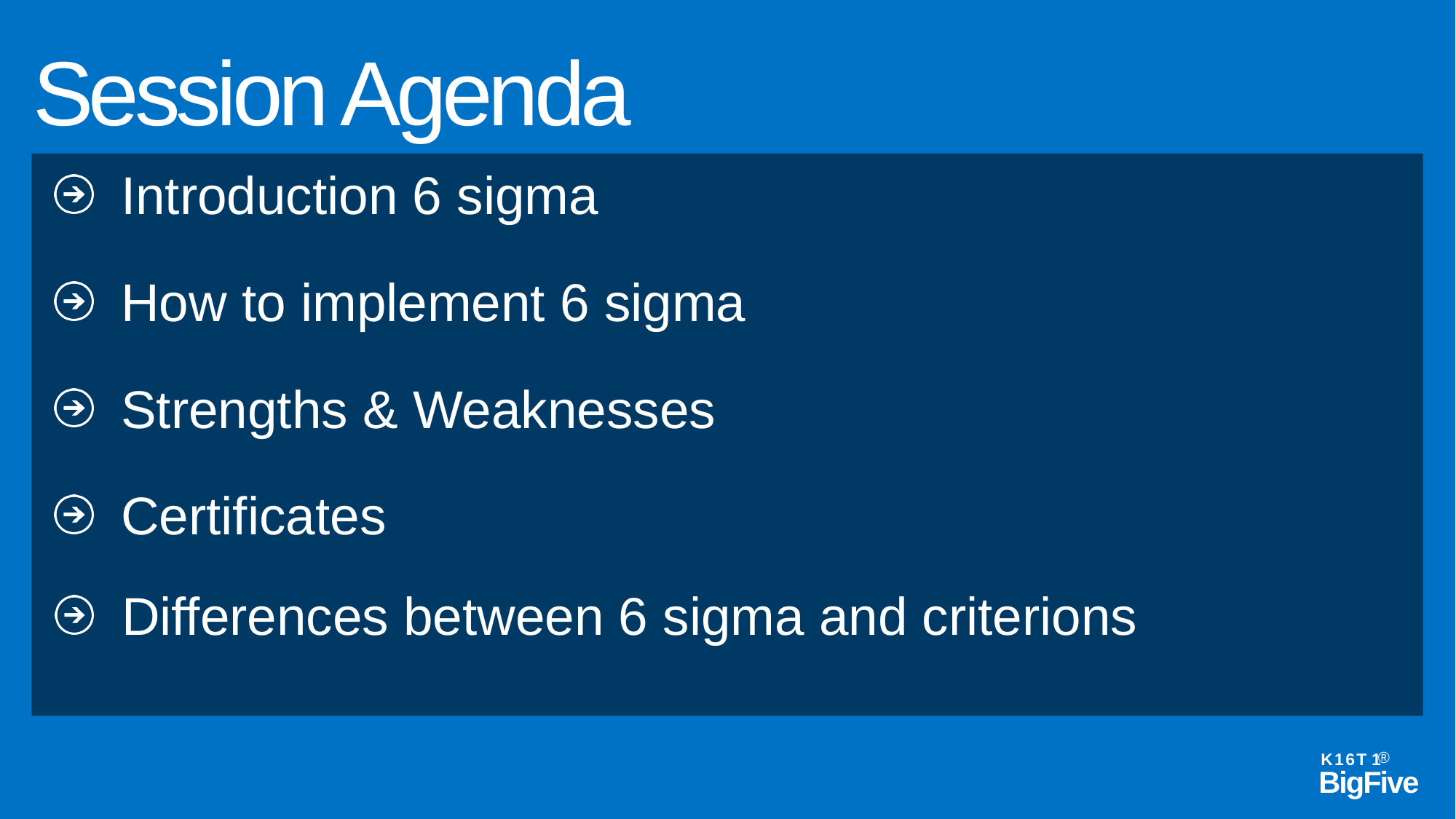

Session Agenda

Introduction 6 sigma
How to implement 6 sigma
Strengths & Weaknesses
Certificates
Differences between 6 sigma and criterions